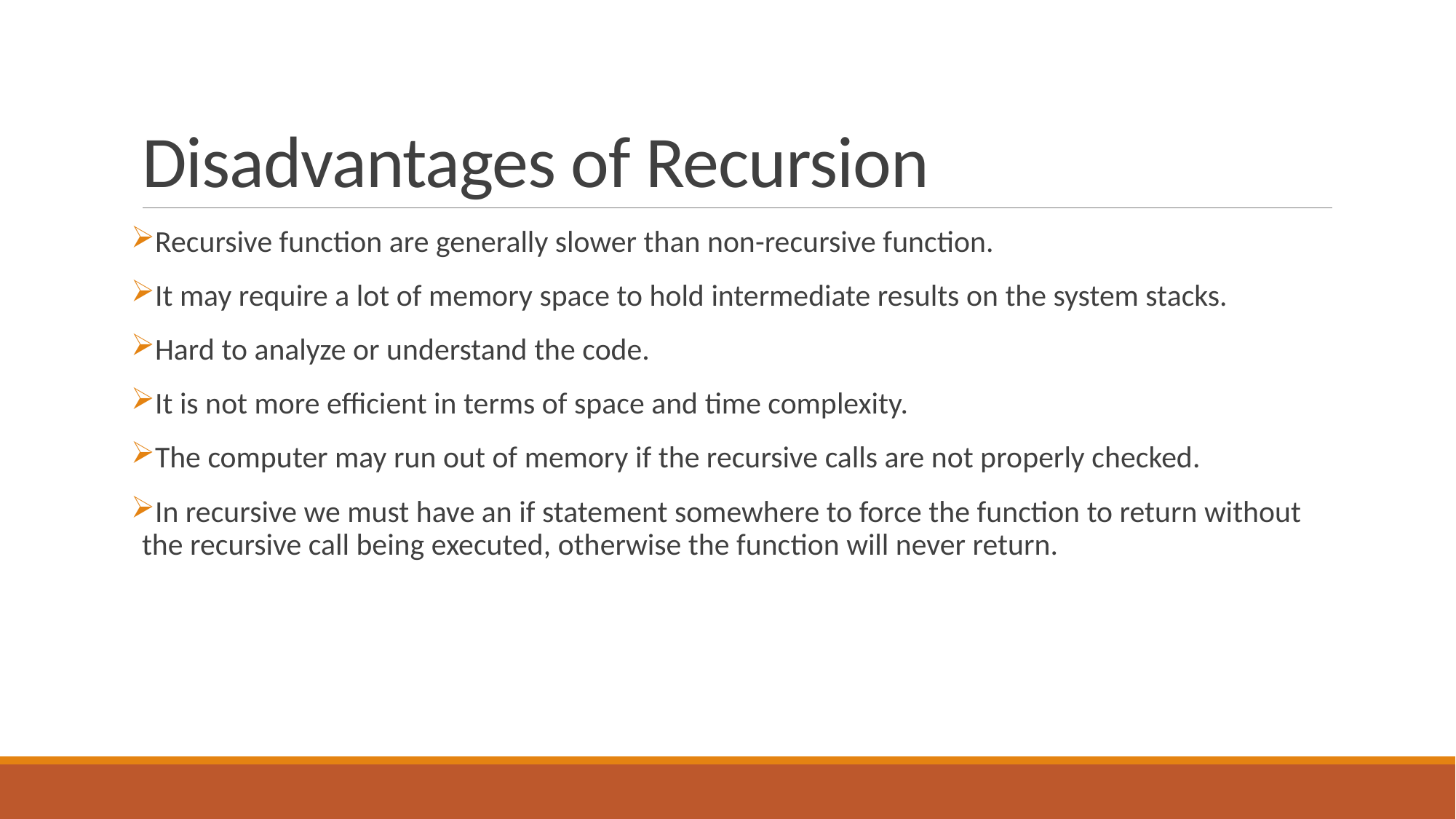

# Disadvantages of Recursion
Recursive function are generally slower than non-recursive function.
It may require a lot of memory space to hold intermediate results on the system stacks.
Hard to analyze or understand the code.
It is not more efficient in terms of space and time complexity.
The computer may run out of memory if the recursive calls are not properly checked.
In recursive we must have an if statement somewhere to force the function to return without the recursive call being executed, otherwise the function will never return.